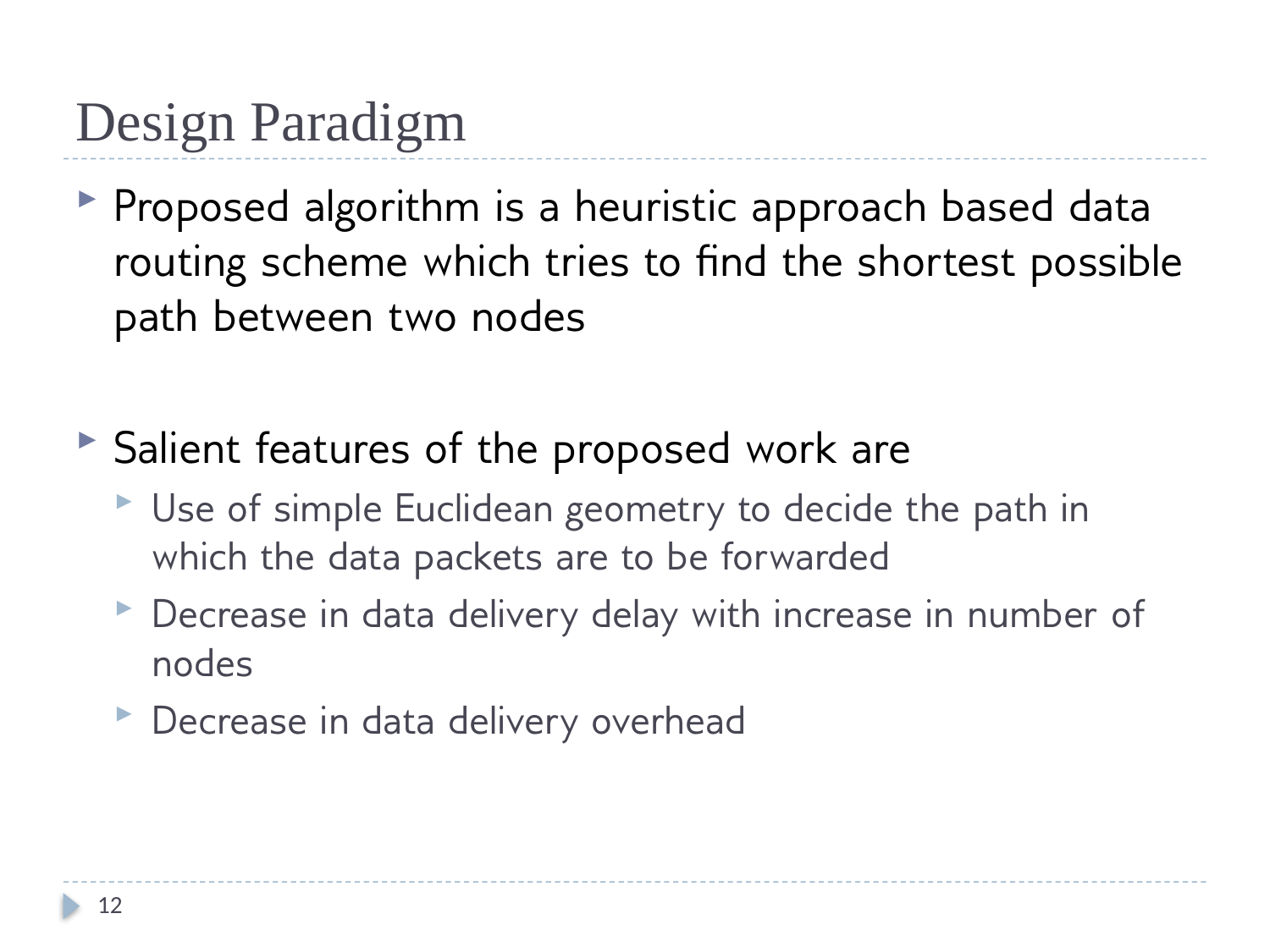

# Design Paradigm
Proposed algorithm is a heuristic approach based data routing scheme which tries to find the shortest possible path between two nodes

Salient features of the proposed work are
Use of simple Euclidean geometry to decide the path in which the data packets are to be forwarded
Decrease in data delivery delay with increase in number of nodes
Decrease in data delivery overhead

12